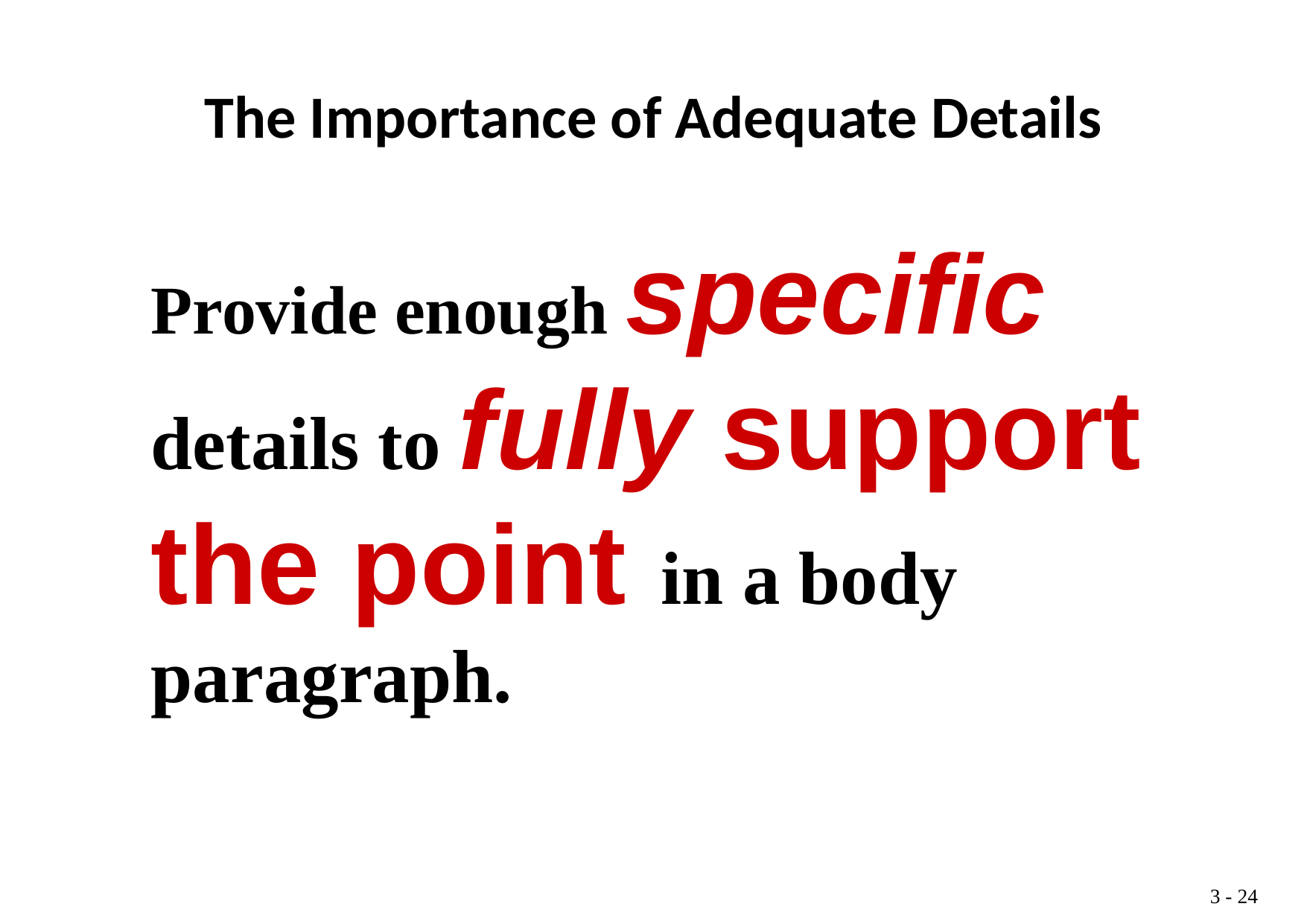

The Importance of Adequate Details
Provide enough specific  details to fully support the point  in a body paragraph.
3 - 24